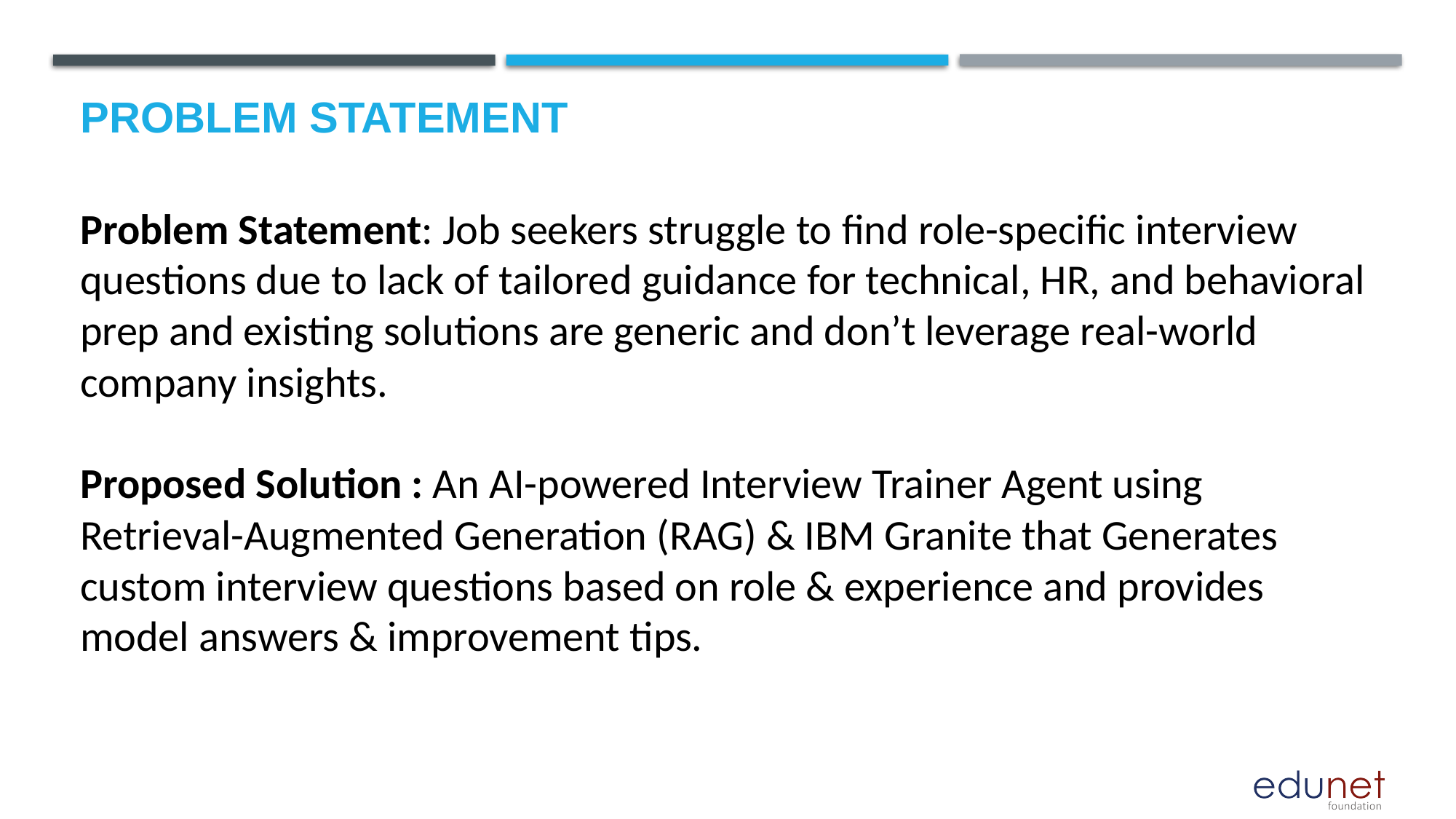

# Problem Statement
Problem Statement: Job seekers struggle to find role-specific interview questions due to lack of tailored guidance for technical, HR, and behavioral prep and existing solutions are generic and don’t leverage real-world company insights.

Proposed Solution : An AI-powered Interview Trainer Agent using
Retrieval-Augmented Generation (RAG) & IBM Granite that Generates custom interview questions based on role & experience and provides model answers & improvement tips.